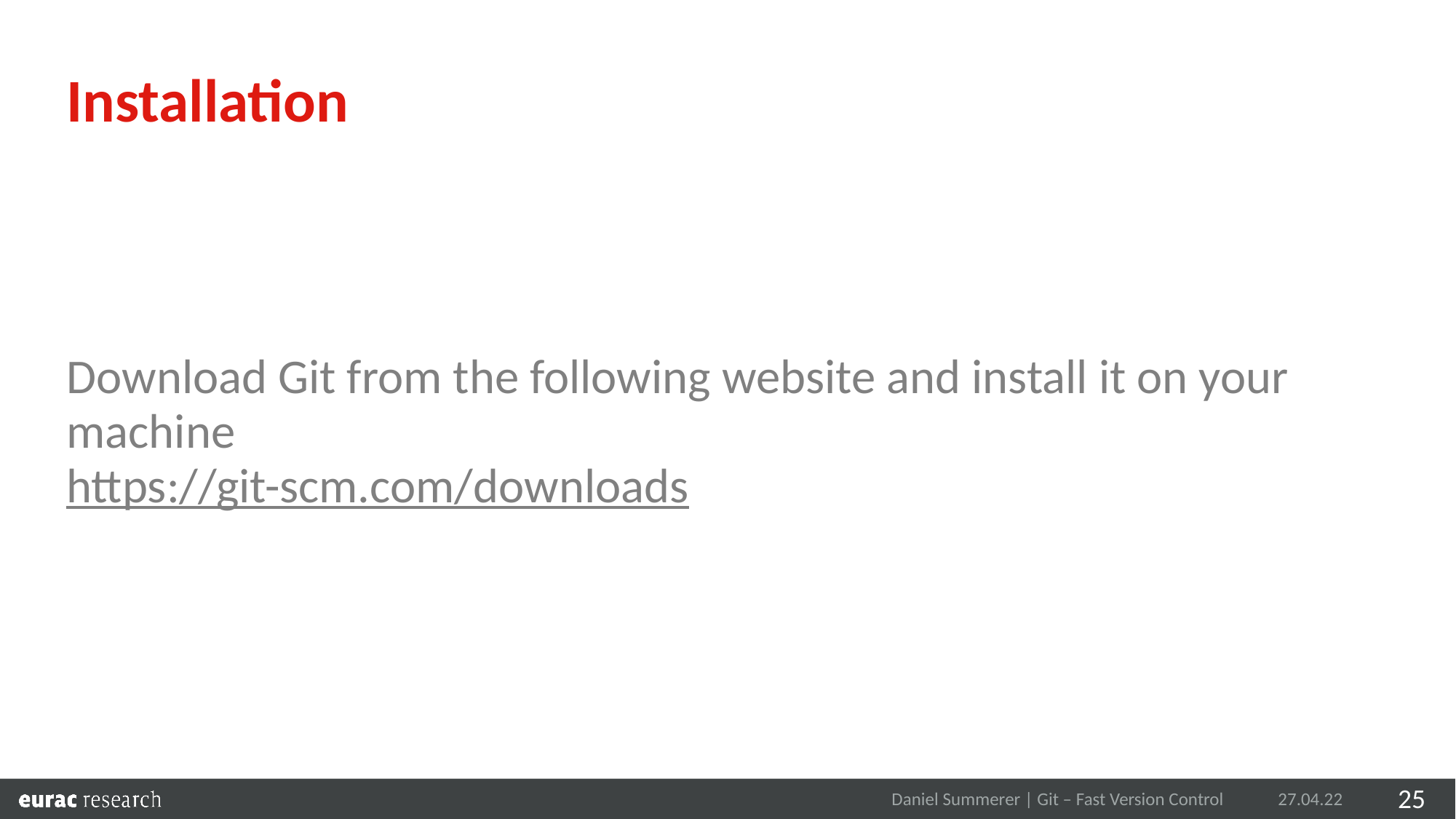

Installation
Download Git from the following website and install it on your machine
https://git-scm.com/downloads